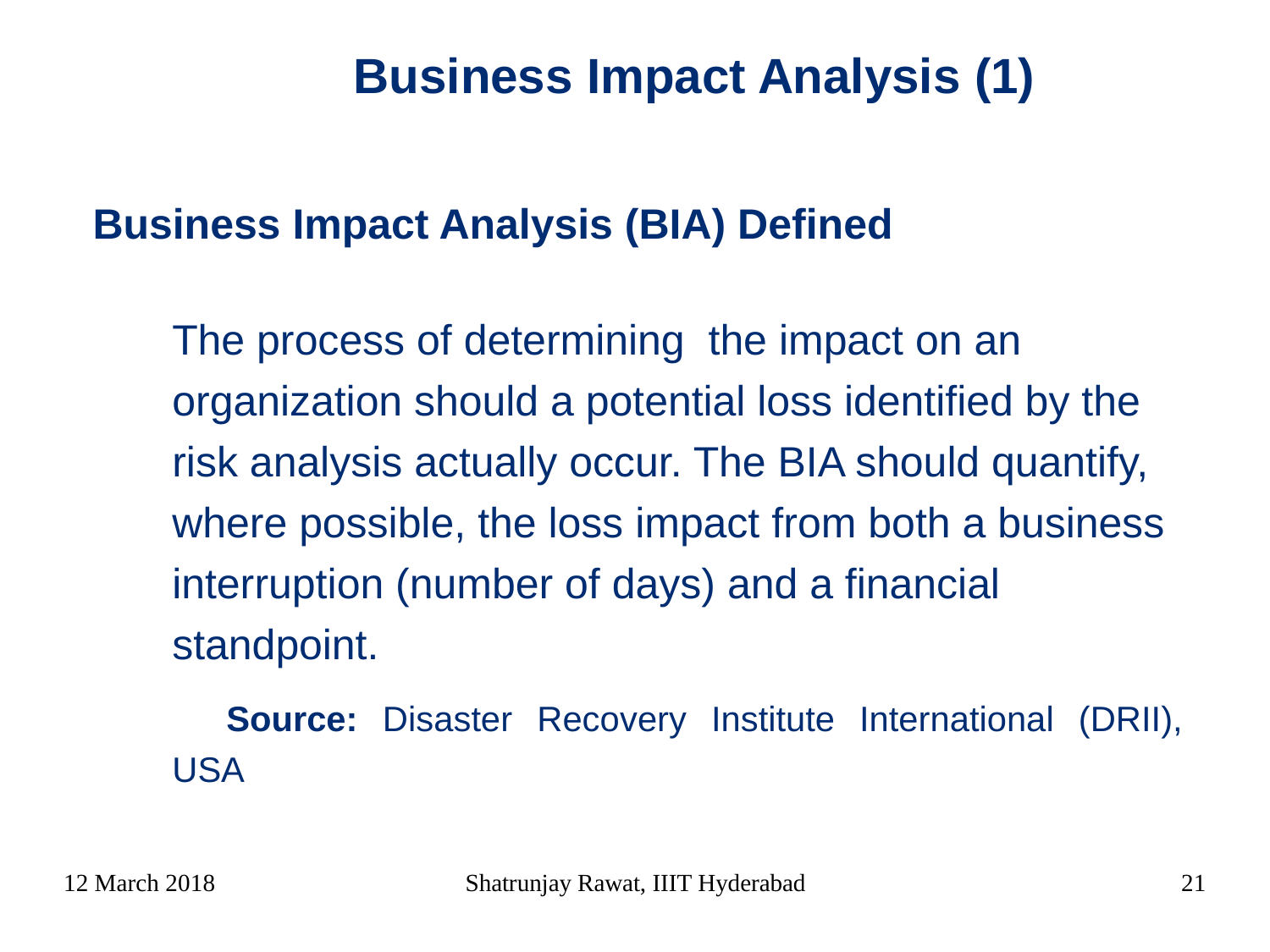

Business Impact Analysis (1)
Business Impact Analysis (BIA) Defined
The process of determining  the impact on an organization should a potential loss identified by the risk analysis actually occur. The BIA should quantify, where possible, the loss impact from both a business interruption (number of days) and a financial standpoint.
	Source: Disaster Recovery Institute International (DRII), USA
12 March 2018
Shatrunjay Rawat, IIIT Hyderabad
21